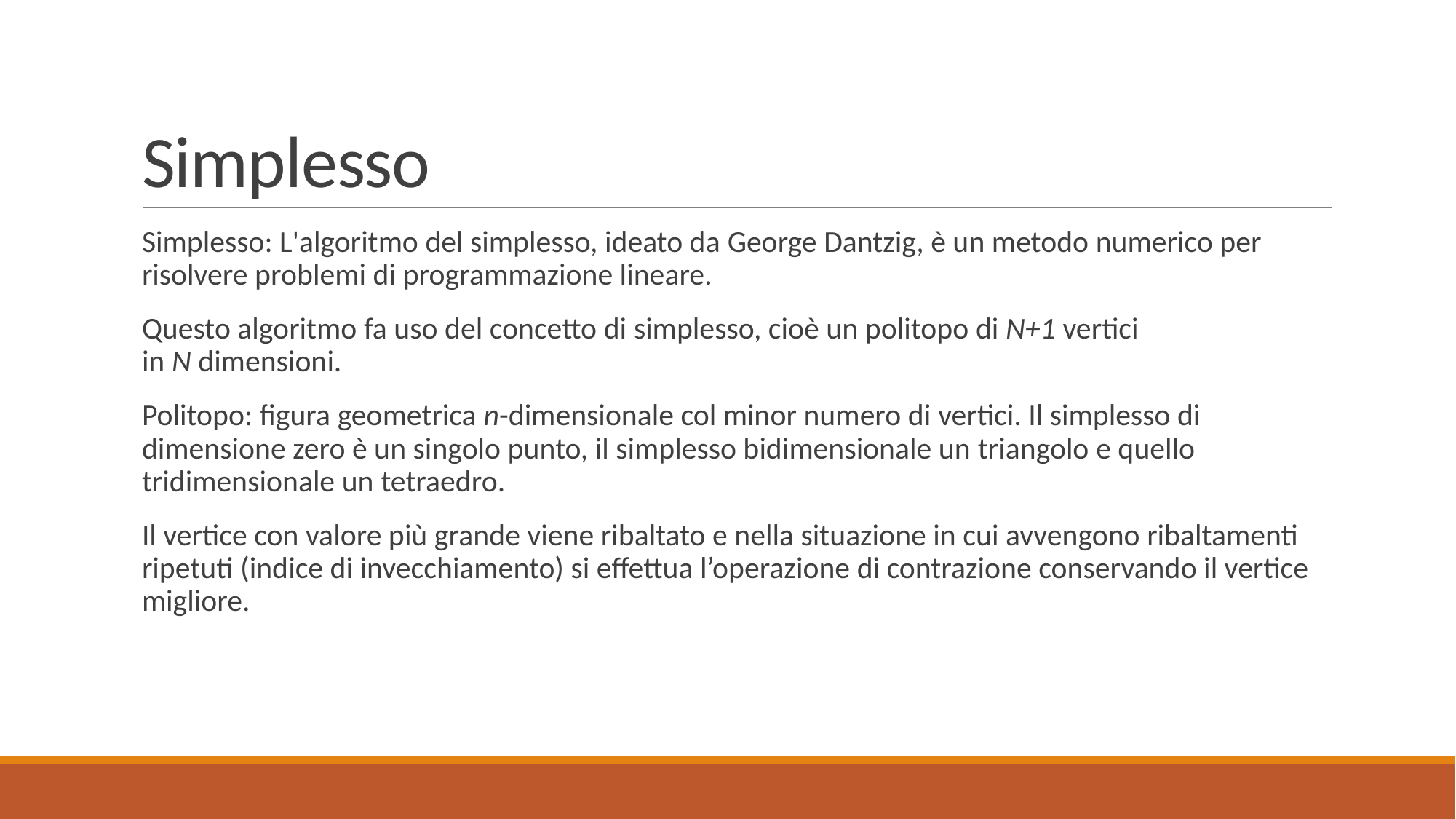

# Simplesso
Simplesso: L'algoritmo del simplesso, ideato da George Dantzig, è un metodo numerico per risolvere problemi di programmazione lineare.
Questo algoritmo fa uso del concetto di simplesso, cioè un politopo di N+1 vertici in N dimensioni.
Politopo: figura geometrica n-dimensionale col minor numero di vertici. Il simplesso di dimensione zero è un singolo punto, il simplesso bidimensionale un triangolo e quello tridimensionale un tetraedro.
Il vertice con valore più grande viene ribaltato e nella situazione in cui avvengono ribaltamenti ripetuti (indice di invecchiamento) si effettua l’operazione di contrazione conservando il vertice migliore.